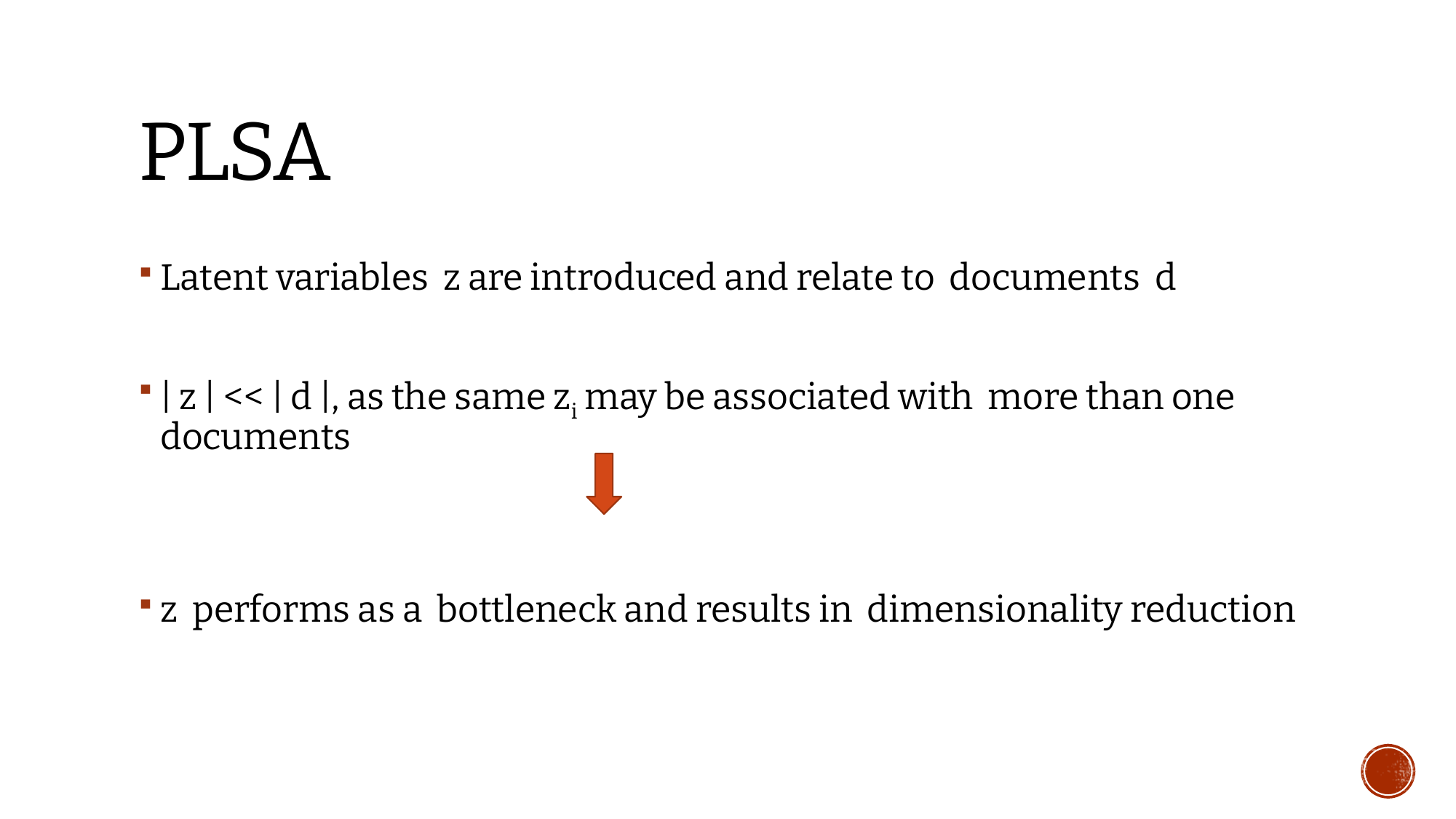

# PLSA
Latent variables  z are introduced and relate to  documents  d

| z | << | d |, as the same zi may be associated with  more than one documents

z  performs as a  bottleneck and results in  dimensionality reduction